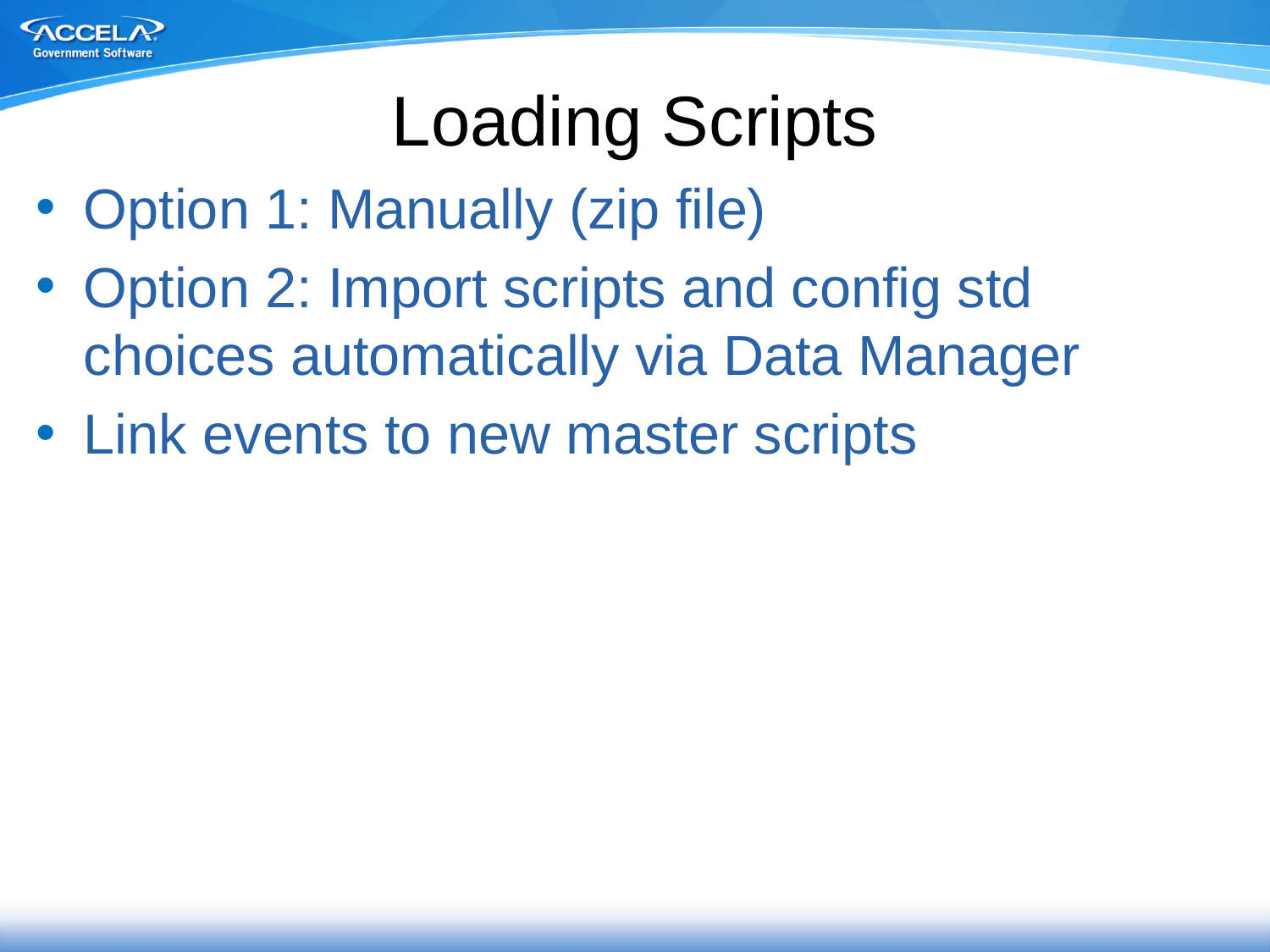

# Loading Scripts
Option 1: Manually (zip file)
Option 2: Import scripts and config std choices automatically via Data Manager
Link events to new master scripts